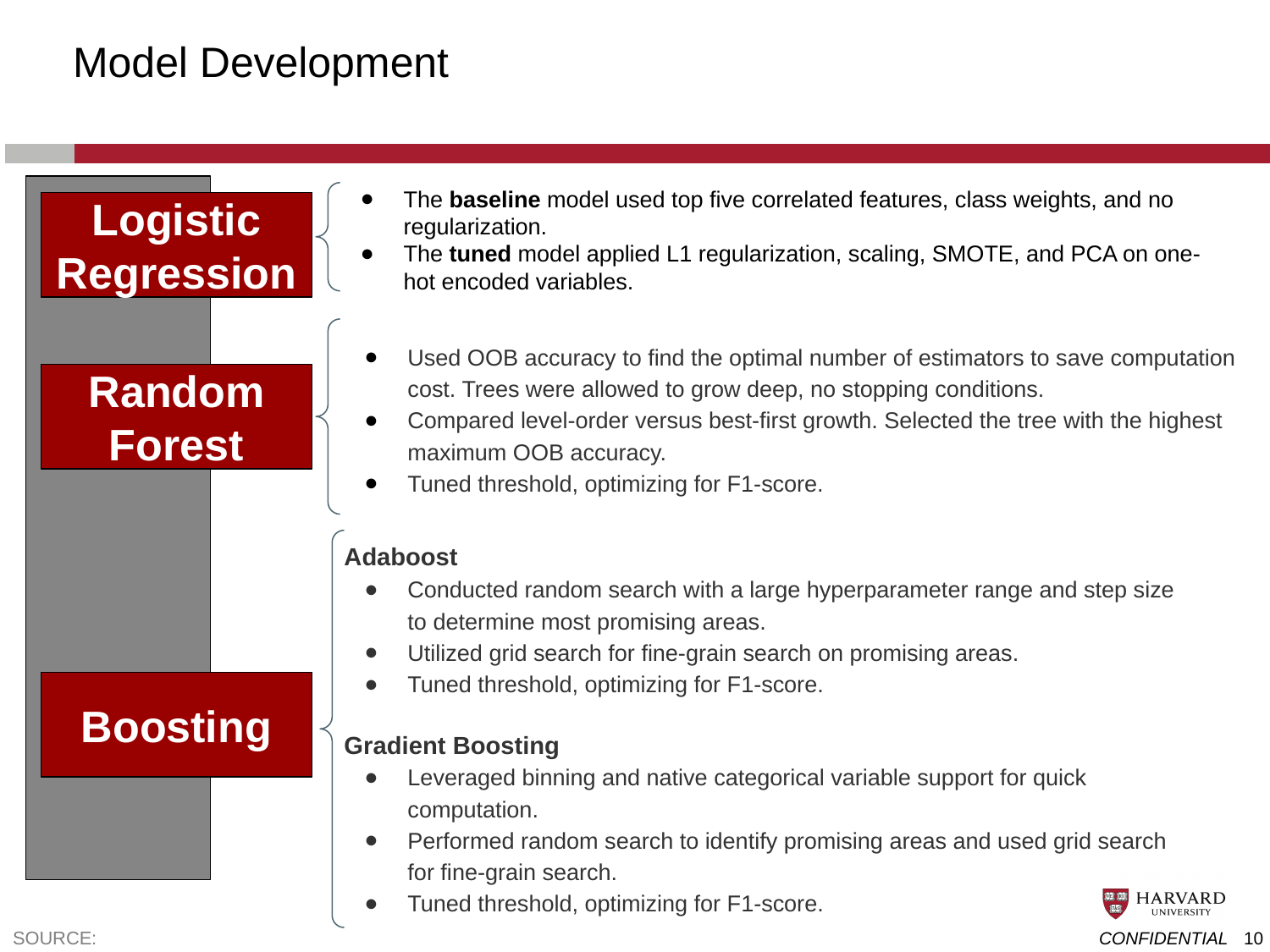

# Model Development

The baseline model used top five correlated features, class weights, and no regularization.
The tuned model applied L1 regularization, scaling, SMOTE, and PCA on one-hot encoded variables.
Logistic Regression

Used OOB accuracy to find the optimal number of estimators to save computation cost. Trees were allowed to grow deep, no stopping conditions.
Compared level-order versus best-first growth. Selected the tree with the highest maximum OOB accuracy.
Tuned threshold, optimizing for F1-score.

Random Forest

Adaboost
Conducted random search with a large hyperparameter range and step size to determine most promising areas.
Utilized grid search for fine-grain search on promising areas.
Tuned threshold, optimizing for F1-score.

Gradient Boosting
Leveraged binning and native categorical variable support for quick computation.
Performed random search to identify promising areas and used grid search for fine-grain search.
Tuned threshold, optimizing for F1-score.

Boosting
SOURCE:
10